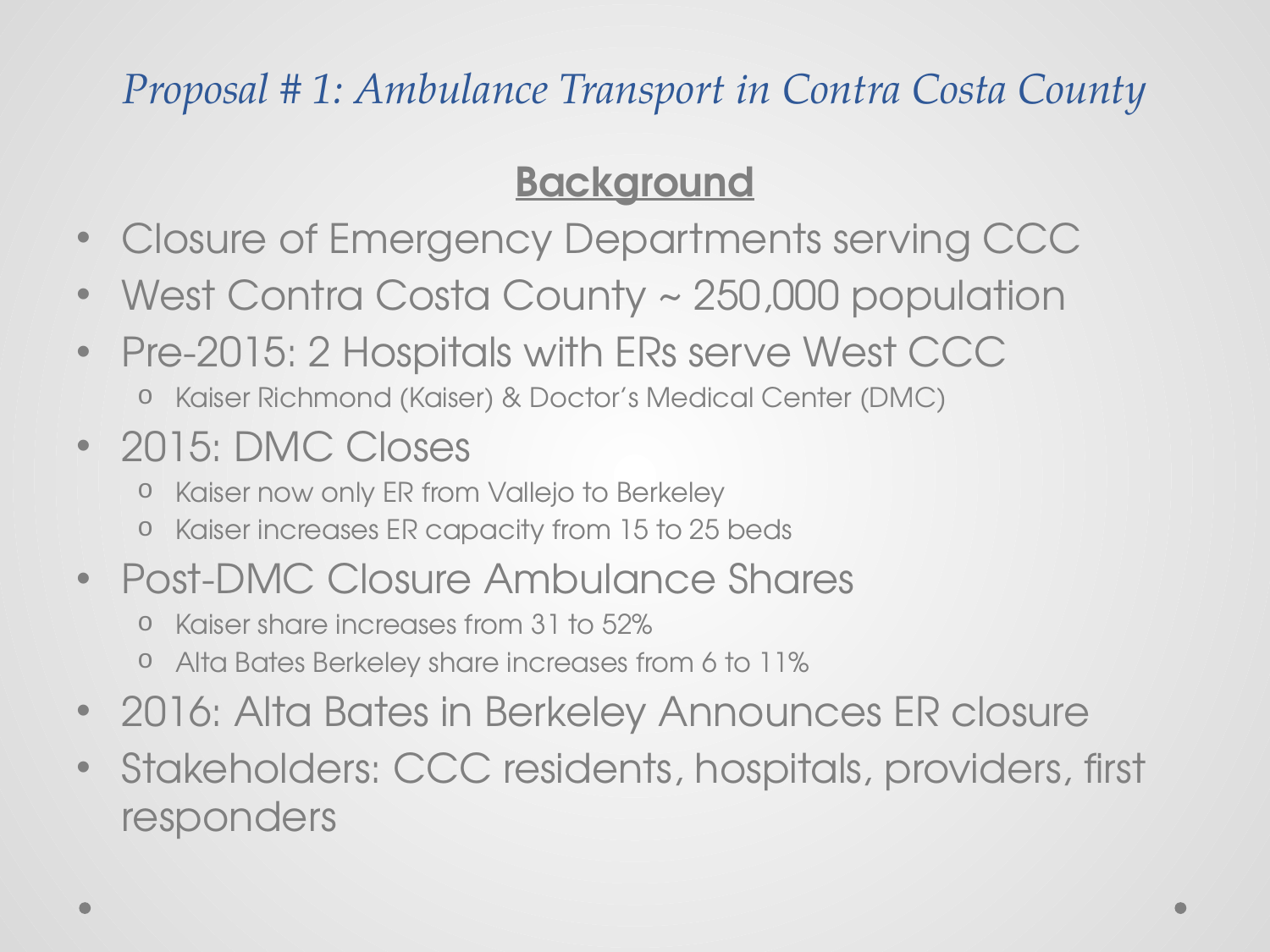

# Proposal # 1: Ambulance Transport in Contra Costa County
Background
Closure of Emergency Departments serving CCC
West Contra Costa County ~ 250,000 population
Pre-2015: 2 Hospitals with ERs serve West CCC
Kaiser Richmond (Kaiser) & Doctor’s Medical Center (DMC)
2015: DMC Closes
Kaiser now only ER from Vallejo to Berkeley
Kaiser increases ER capacity from 15 to 25 beds
Post-DMC Closure Ambulance Shares
Kaiser share increases from 31 to 52%
Alta Bates Berkeley share increases from 6 to 11%
2016: Alta Bates in Berkeley Announces ER closure
Stakeholders: CCC residents, hospitals, providers, first responders